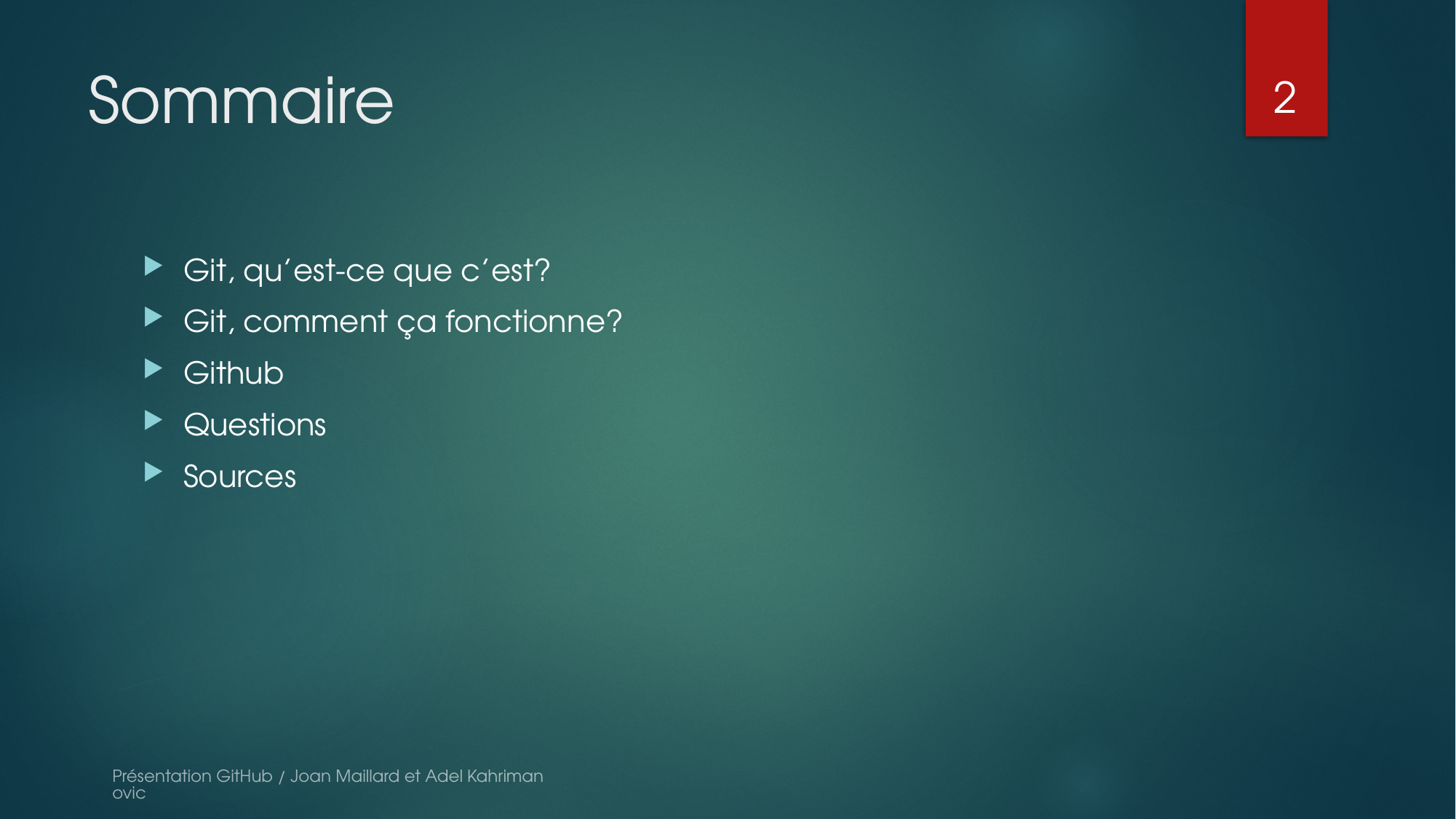

2
# Sommaire
Git, qu’est-ce que c’est?
Git, comment ça fonctionne?
Github
Questions
Sources

Présentation GitHub / Joan Maillard et Adel Kahrimanovic